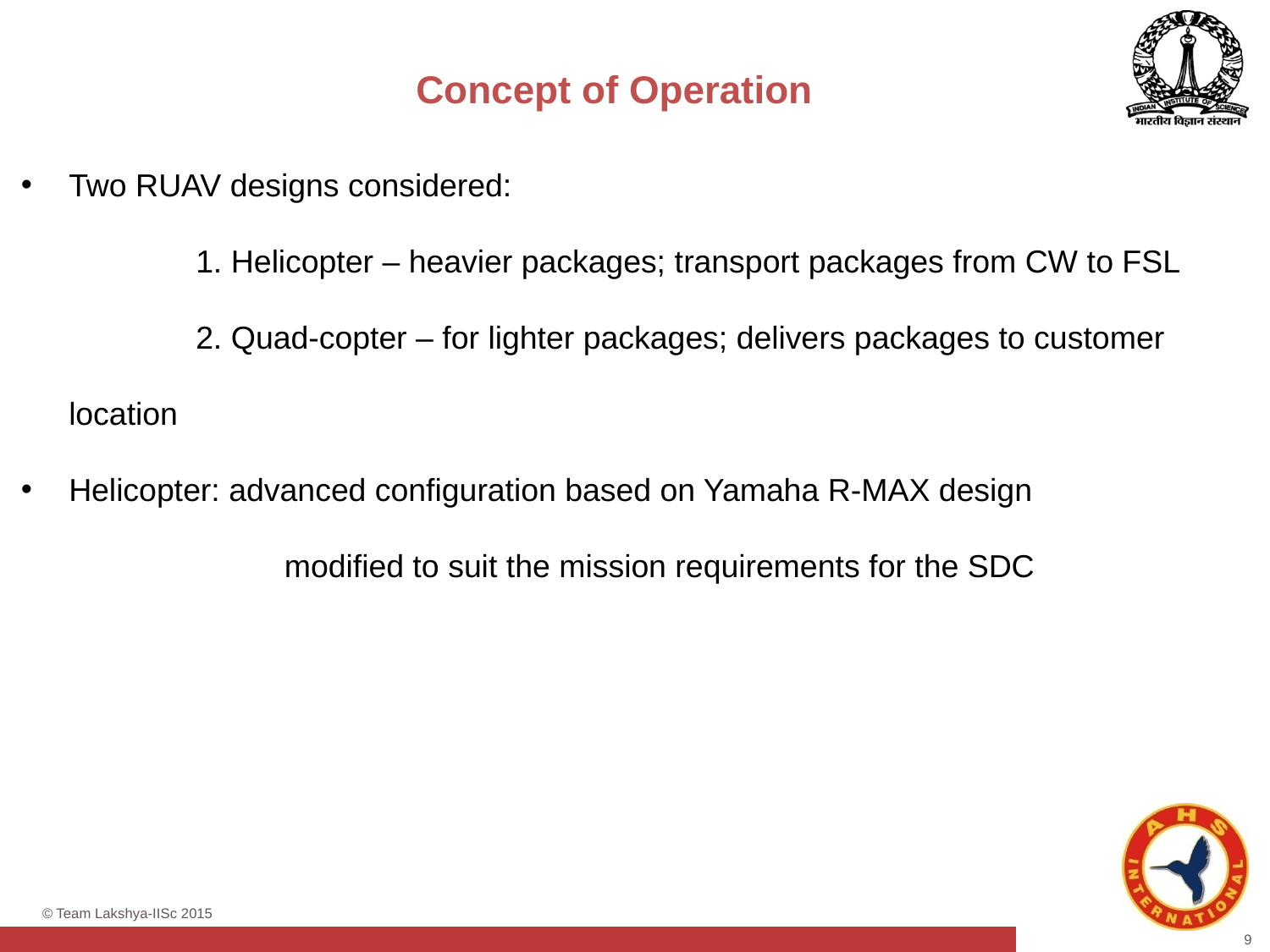

# Concept of Operation
Two RUAV designs considered:
	1. Helicopter – heavier packages; transport packages from CW to FSL
	2. Quad-copter – for lighter packages; delivers packages to customer location
Helicopter: advanced configuration based on Yamaha R-MAX design
	          modified to suit the mission requirements for the SDC